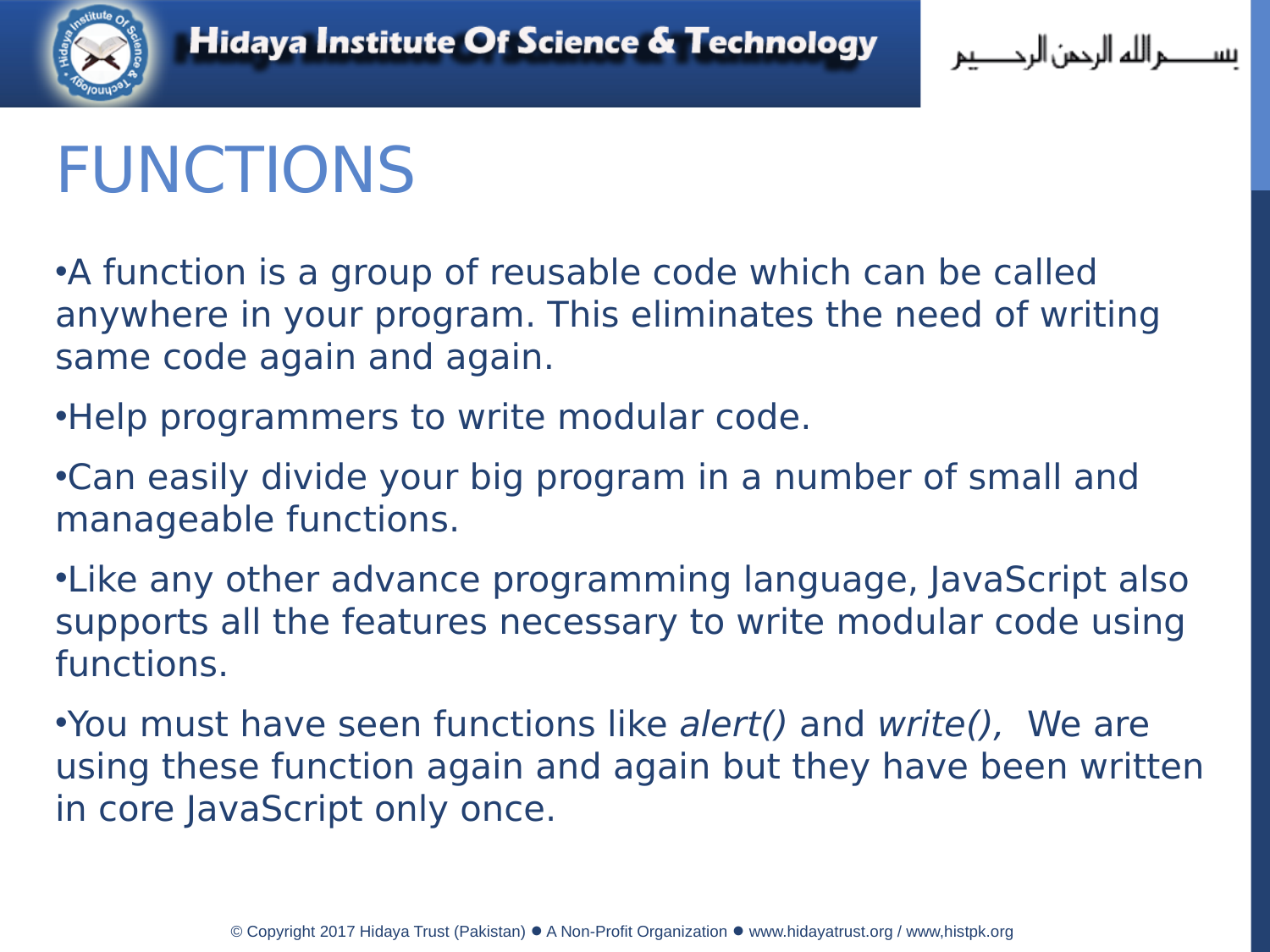

# Functions
A function is a group of reusable code which can be called anywhere in your program. This eliminates the need of writing same code again and again.
Help programmers to write modular code.
Can easily divide your big program in a number of small and manageable functions.
Like any other advance programming language, JavaScript also supports all the features necessary to write modular code using functions.
You must have seen functions like alert() and write(),  We are using these function again and again but they have been written in core JavaScript only once.